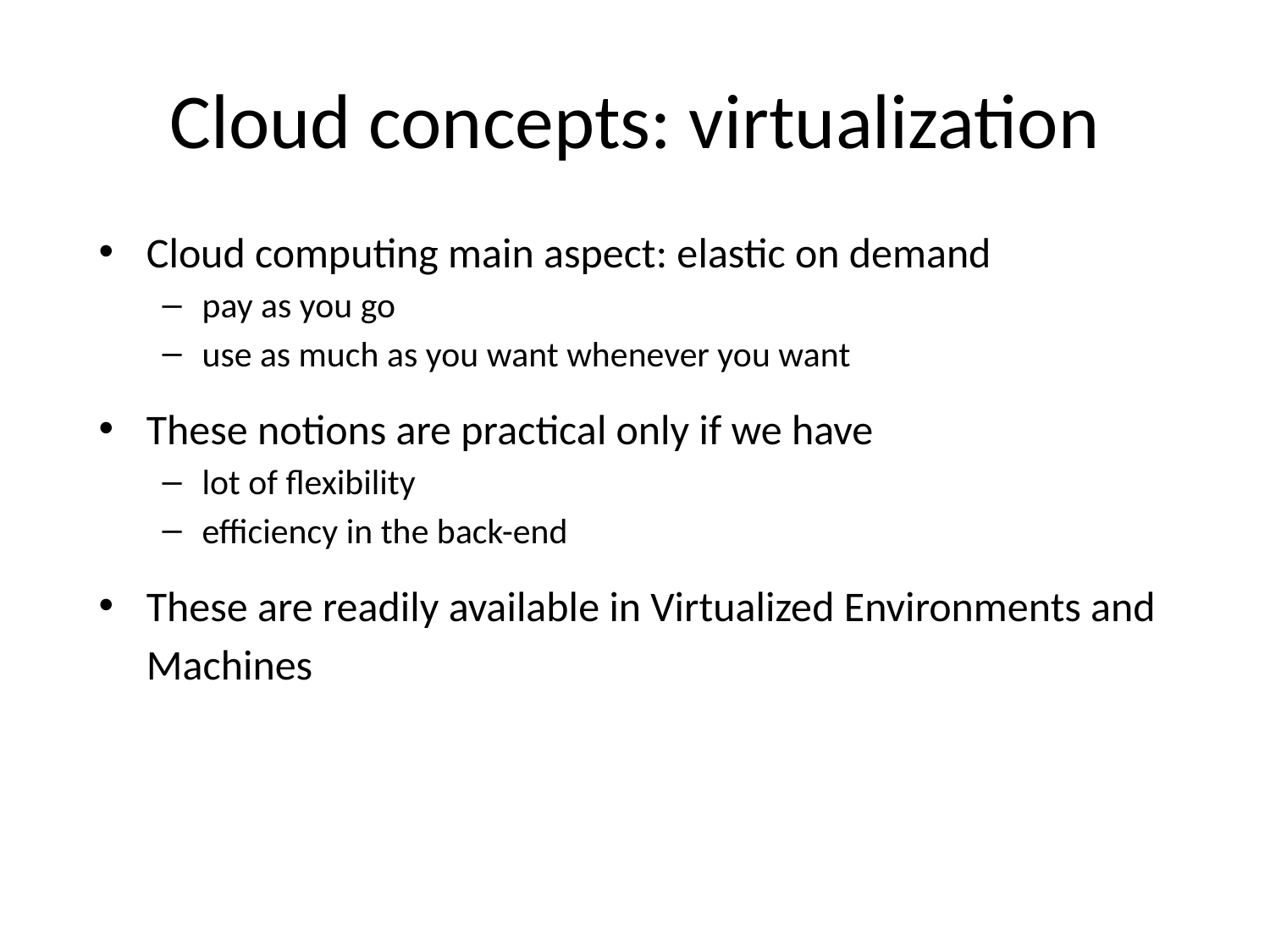

# Cloud concepts: virtualization
Cloud computing main aspect: elastic on demand
pay as you go
use as much as you want whenever you want
These notions are practical only if we have
lot of flexibility
efficiency in the back-end
These are readily available in Virtualized Environments and Machines